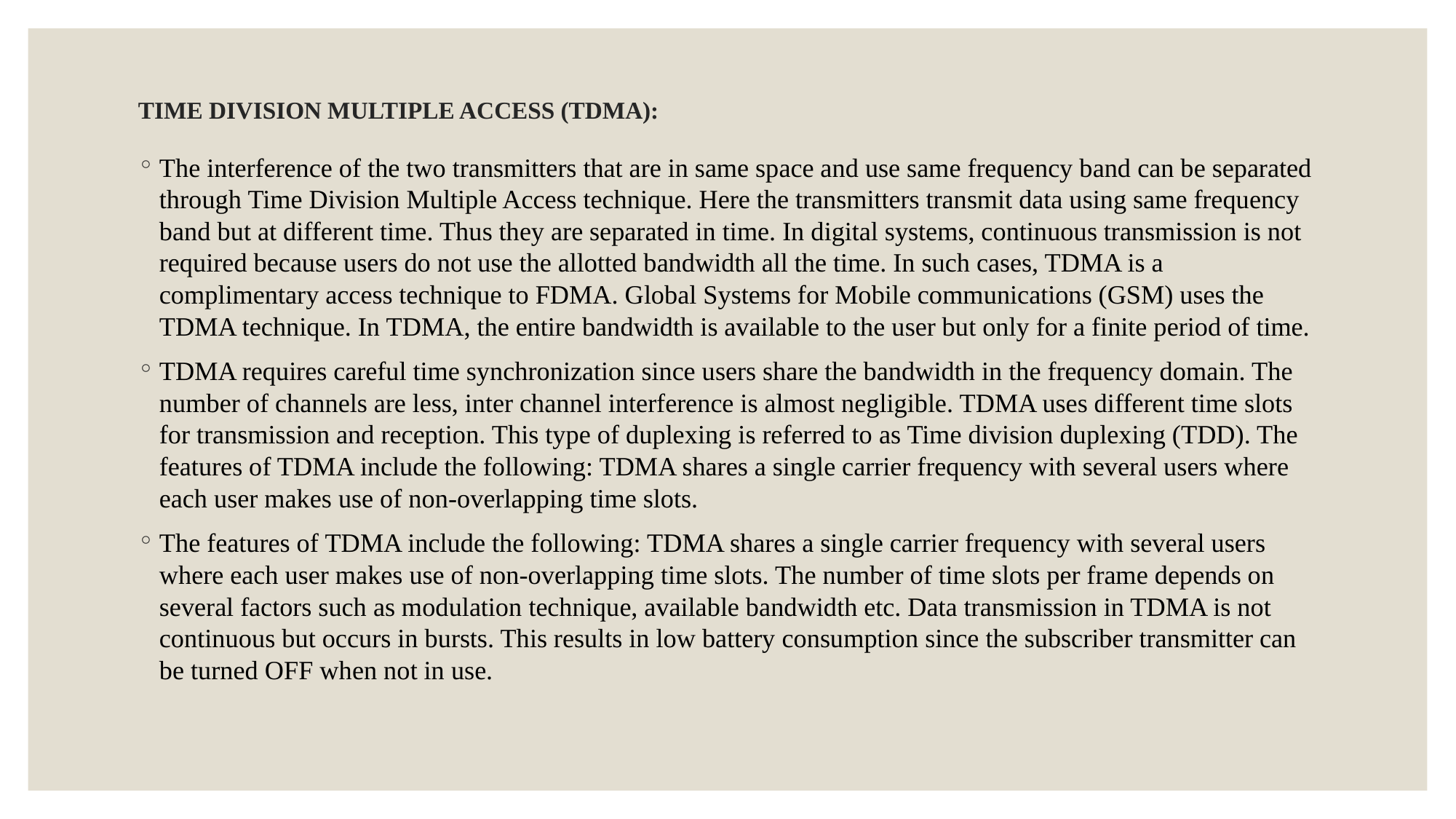

# TIME DIVISION MULTIPLE ACCESS (TDMA):
The interference of the two transmitters that are in same space and use same frequency band can be separated through Time Division Multiple Access technique. Here the transmitters transmit data using same frequency band but at different time. Thus they are separated in time. In digital systems, continuous transmission is not required because users do not use the allotted bandwidth all the time. In such cases, TDMA is a complimentary access technique to FDMA. Global Systems for Mobile communications (GSM) uses the TDMA technique. In TDMA, the entire bandwidth is available to the user but only for a finite period of time.
TDMA requires careful time synchronization since users share the bandwidth in the frequency domain. The number of channels are less, inter channel interference is almost negligible. TDMA uses different time slots for transmission and reception. This type of duplexing is referred to as Time division duplexing (TDD). The features of TDMA include the following: TDMA shares a single carrier frequency with several users where each user makes use of non-overlapping time slots.
The features of TDMA include the following: TDMA shares a single carrier frequency with several users where each user makes use of non-overlapping time slots. The number of time slots per frame depends on several factors such as modulation technique, available bandwidth etc. Data transmission in TDMA is not continuous but occurs in bursts. This results in low battery consumption since the subscriber transmitter can be turned OFF when not in use.